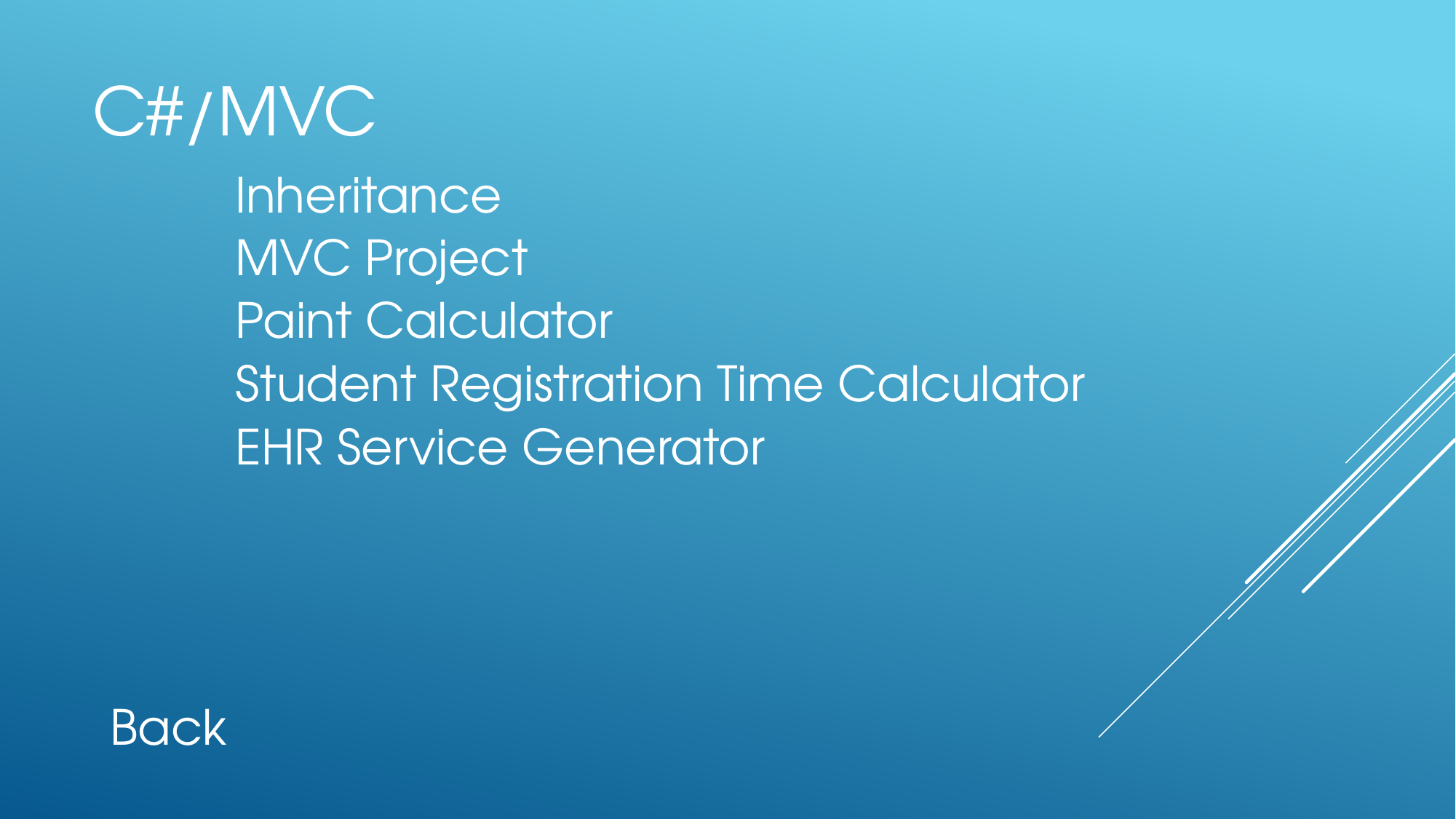

# C#/MVC
Inheritance
MVC Project
Paint Calculator
Student Registration Time Calculator
EHR Service Generator
Back